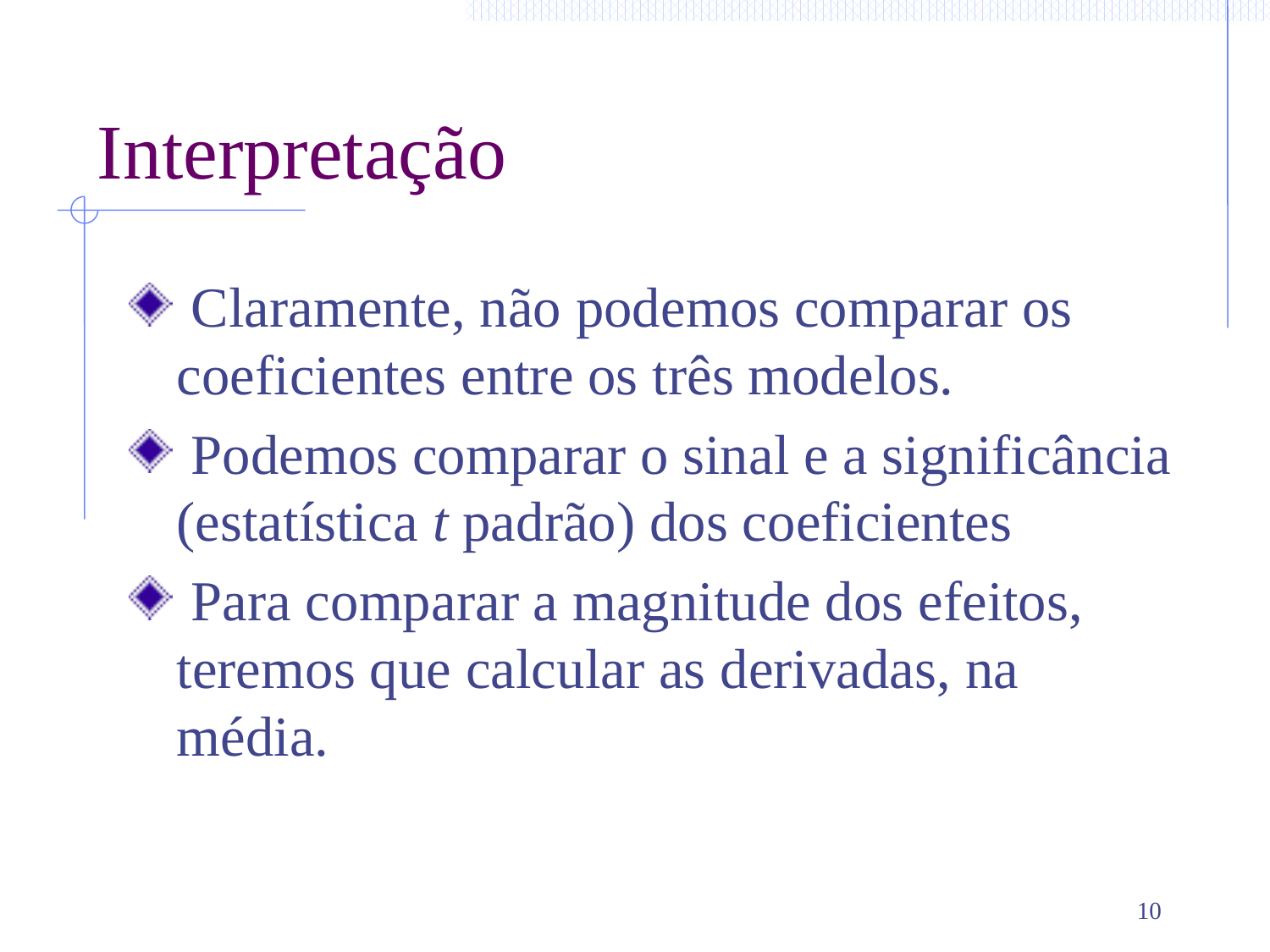

# Interpretação
 Claramente, não podemos comparar os coeficientes entre os três modelos.
 Podemos comparar o sinal e a significância (estatística t padrão) dos coeficientes
 Para comparar a magnitude dos efeitos, teremos que calcular as derivadas, na média.

10